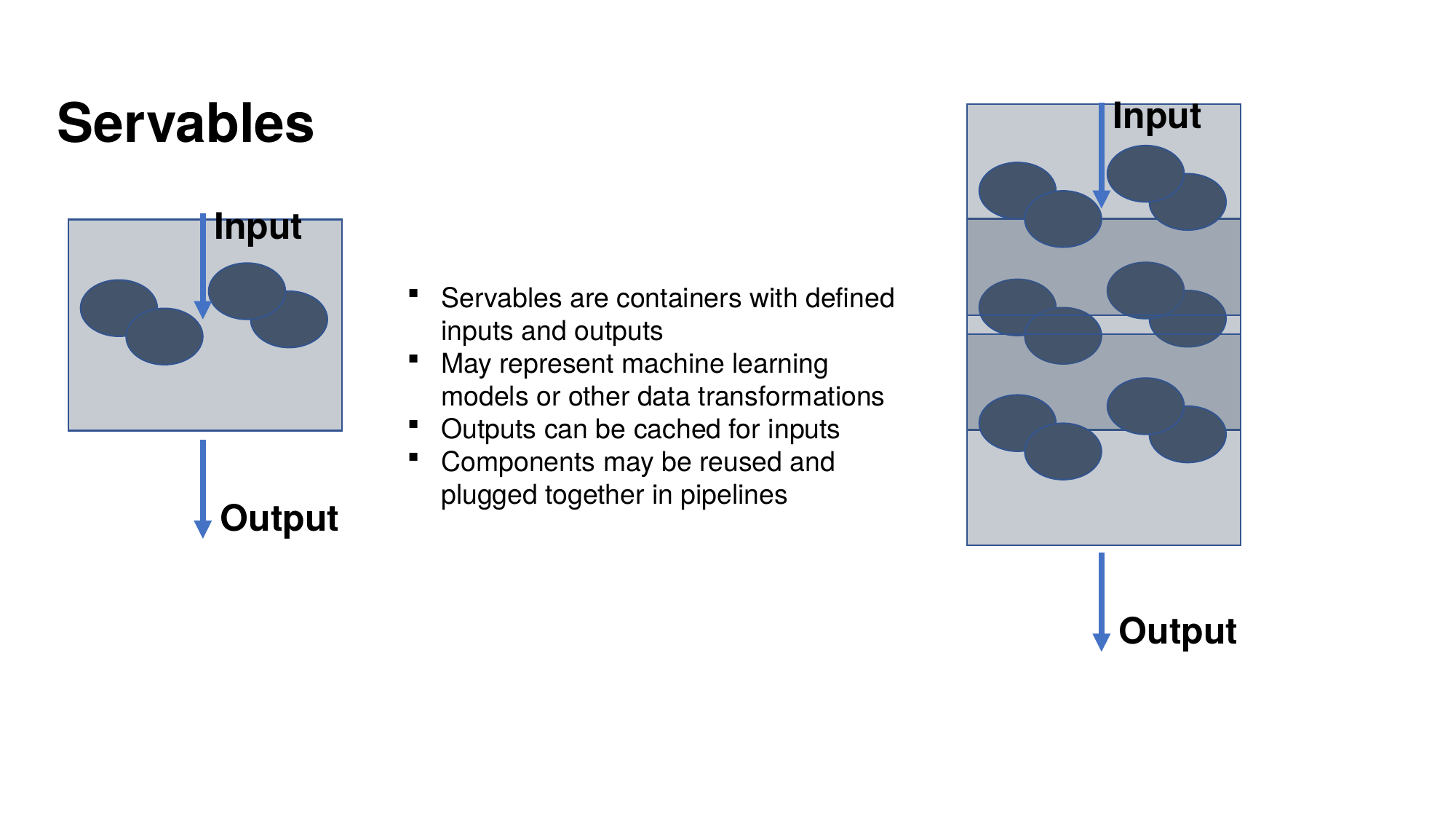

Servables

Input

Input

Servables are containers with defined inputs and outputs
May represent machine learning models or other data transformations
Outputs can be cached for inputs
Components may be reused and plugged together in pipelines

Output
Output